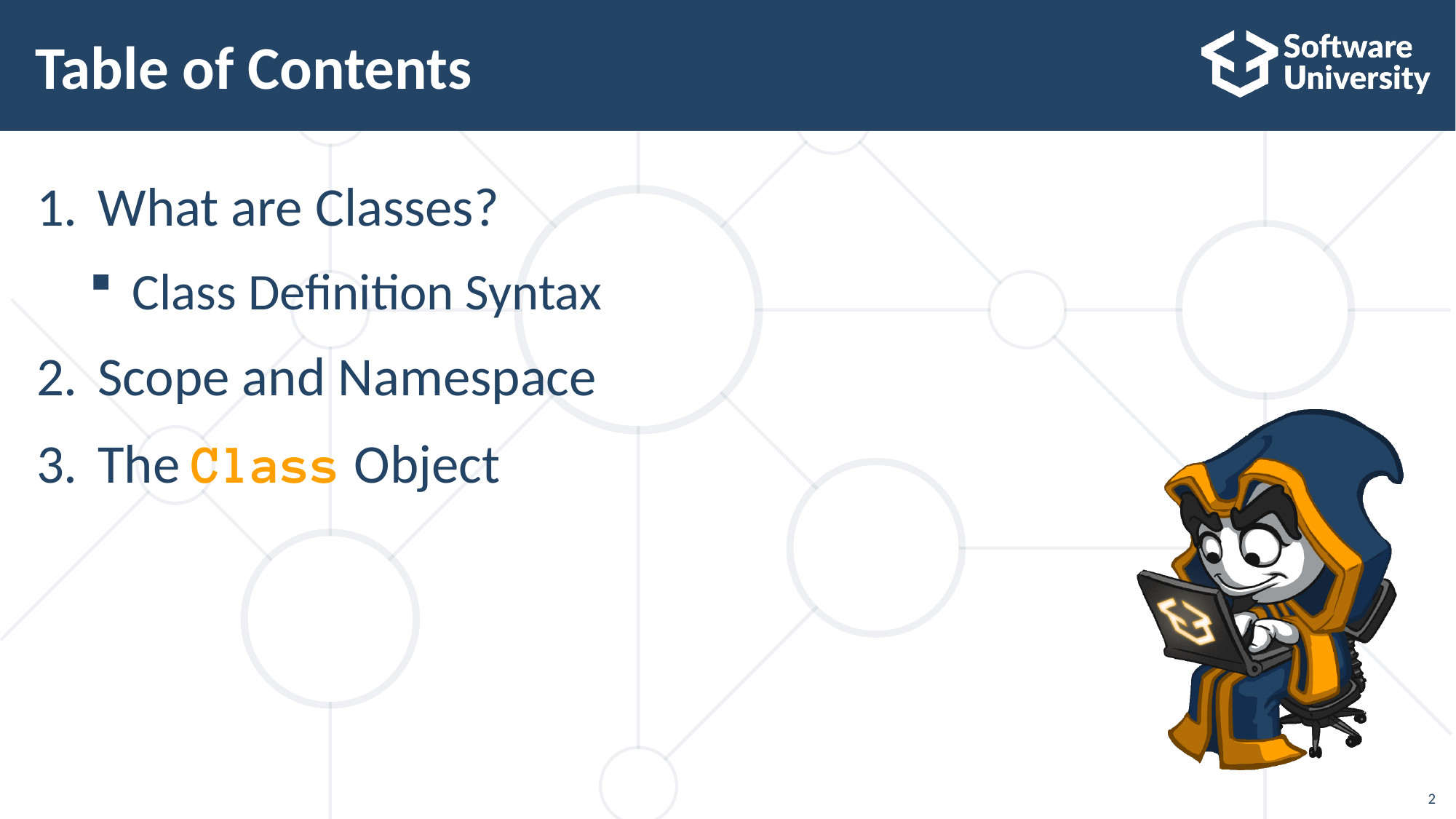

# Table of Contents
What are Classes?
Class Definition Syntax
Scope and Namespace
The Class Object
2